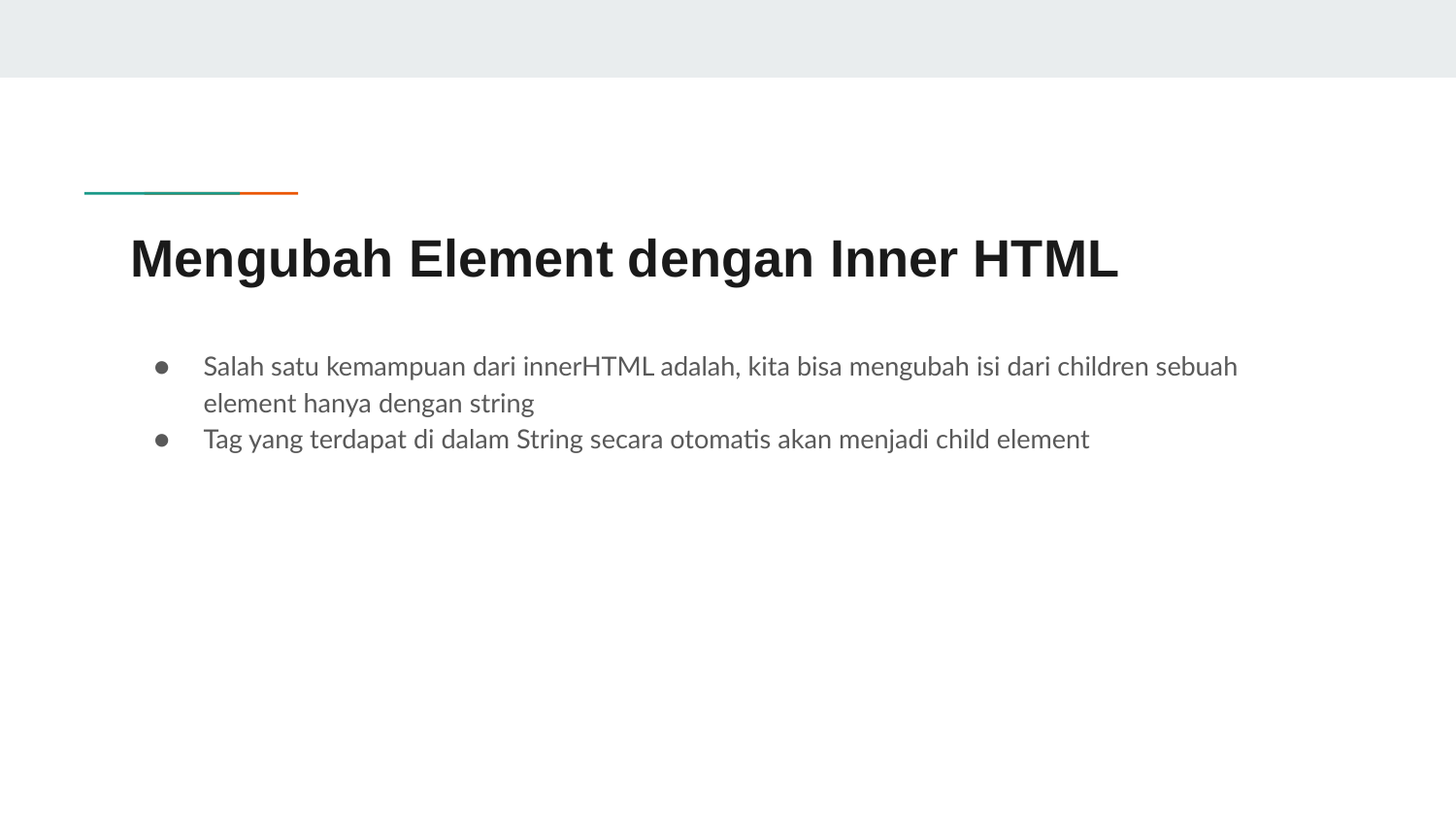

# Mengubah Element dengan Inner HTML
Salah satu kemampuan dari innerHTML adalah, kita bisa mengubah isi dari children sebuah element hanya dengan string
Tag yang terdapat di dalam String secara otomatis akan menjadi child element